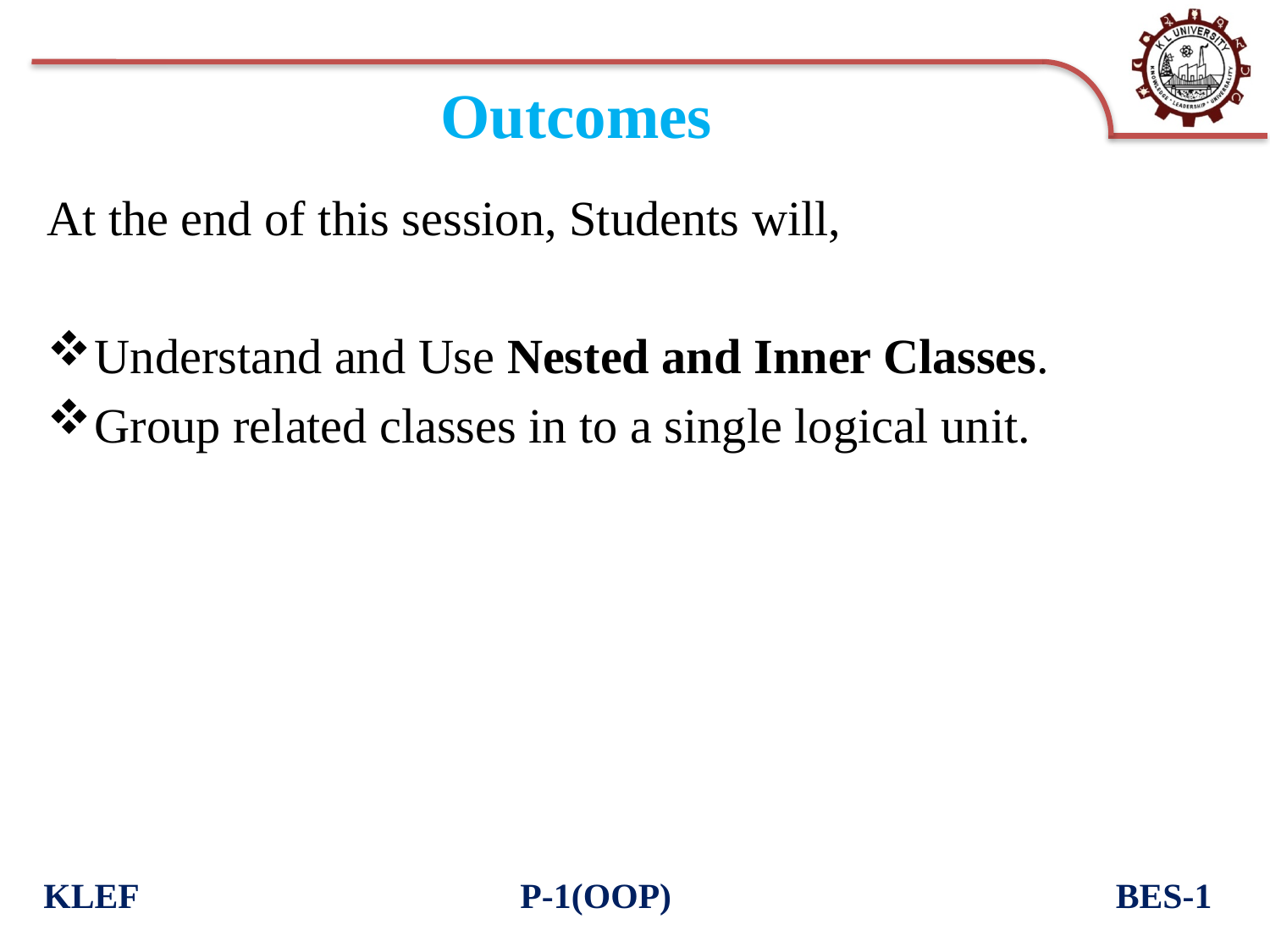

# Outcomes
At the end of this session, Students will,

Understand and Use Nested and Inner Classes.
Group related classes in to a single logical unit.

KLEF                                           P-1(OOP)                                                  BES-1